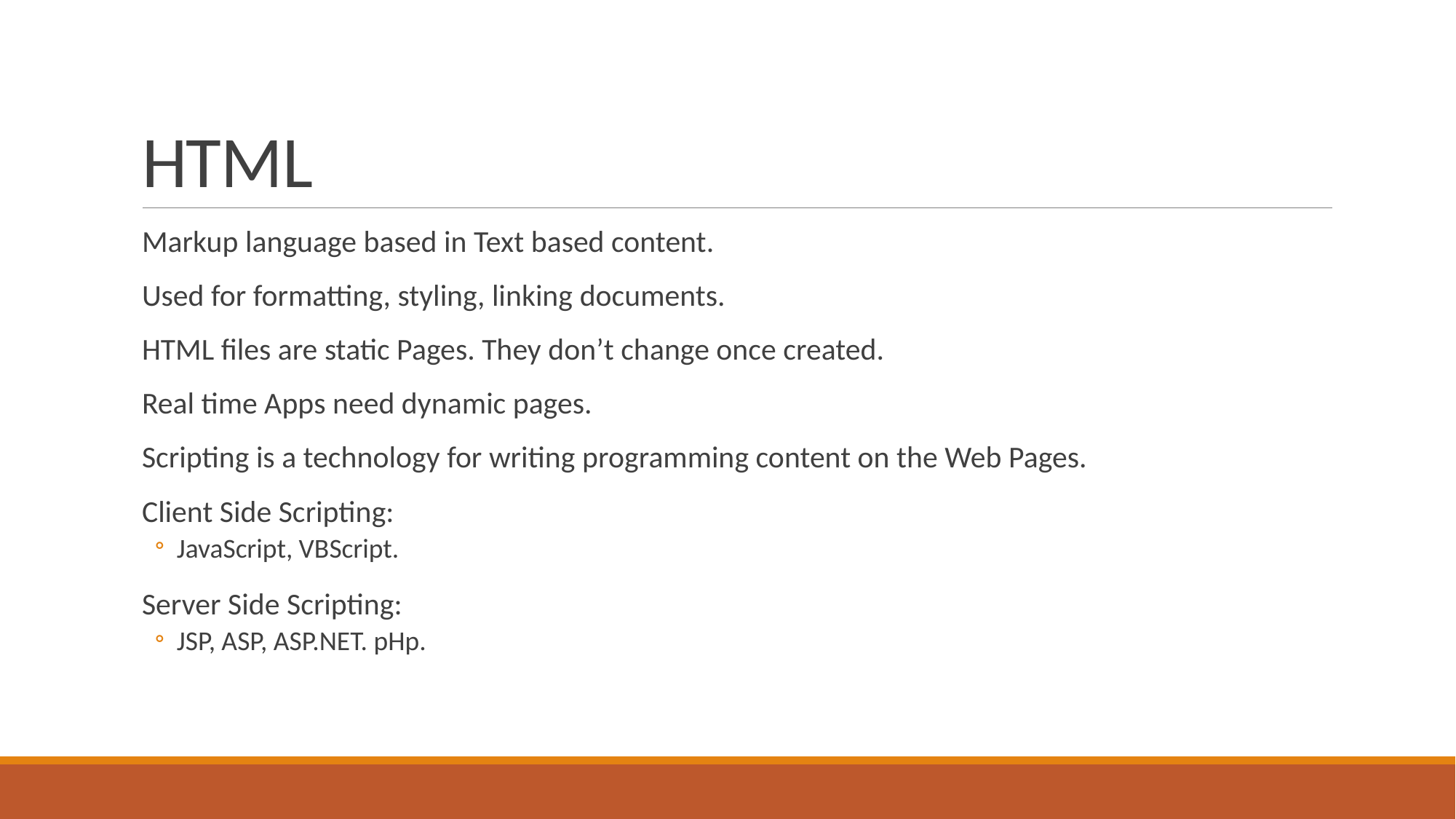

# HTML
Markup language based in Text based content.
Used for formatting, styling, linking documents.
HTML files are static Pages. They don’t change once created.
Real time Apps need dynamic pages.
Scripting is a technology for writing programming content on the Web Pages.
Client Side Scripting:
JavaScript, VBScript.
Server Side Scripting:
JSP, ASP, ASP.NET. pHp.